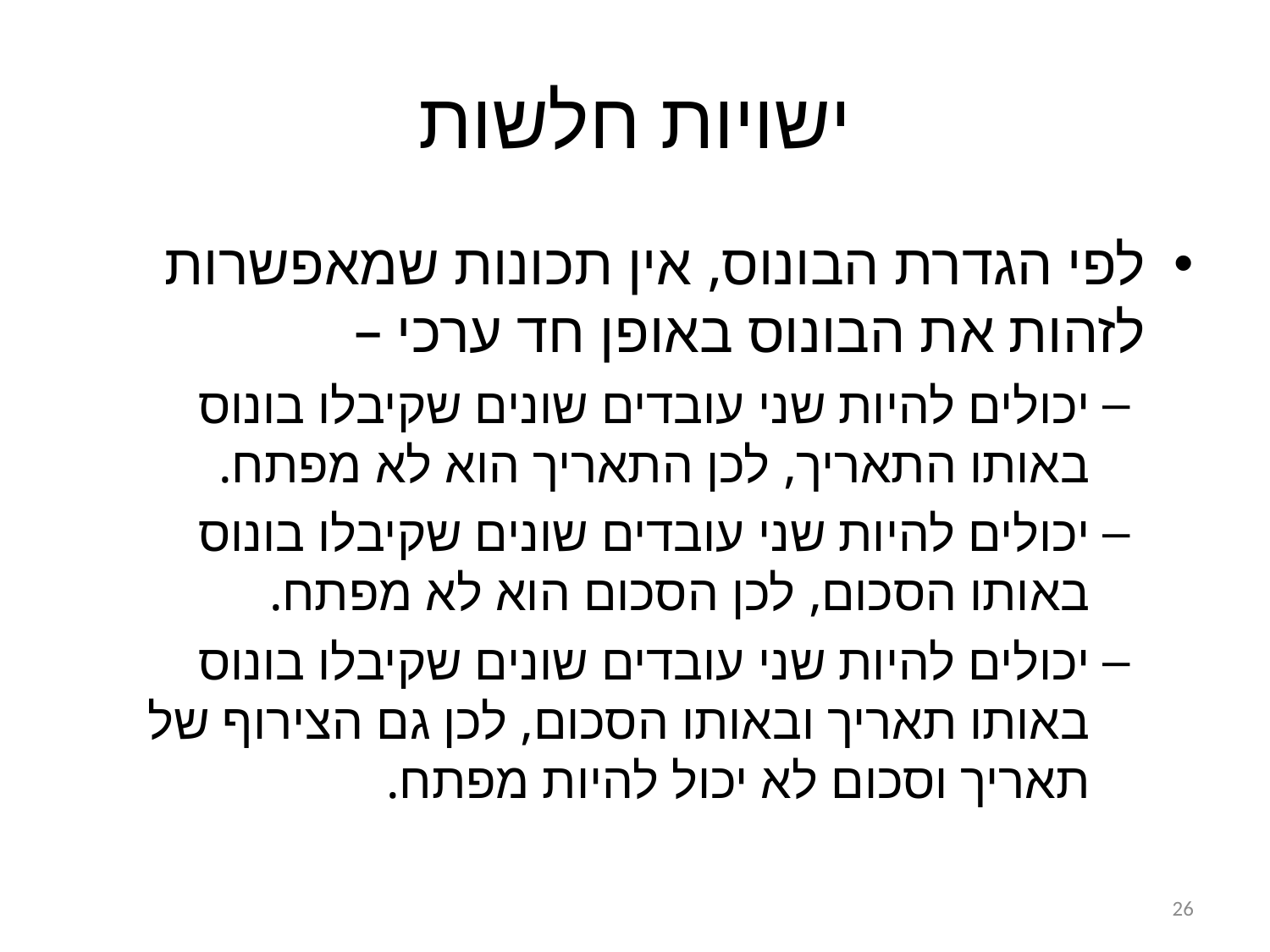

# ישויות חלשות
לפי הגדרת הבונוס, אין תכונות שמאפשרות לזהות את הבונוס באופן חד ערכי –
יכולים להיות שני עובדים שונים שקיבלו בונוס באותו התאריך, לכן התאריך הוא לא מפתח.
יכולים להיות שני עובדים שונים שקיבלו בונוס באותו הסכום, לכן הסכום הוא לא מפתח.
יכולים להיות שני עובדים שונים שקיבלו בונוס באותו תאריך ובאותו הסכום, לכן גם הצירוף של תאריך וסכום לא יכול להיות מפתח.
26